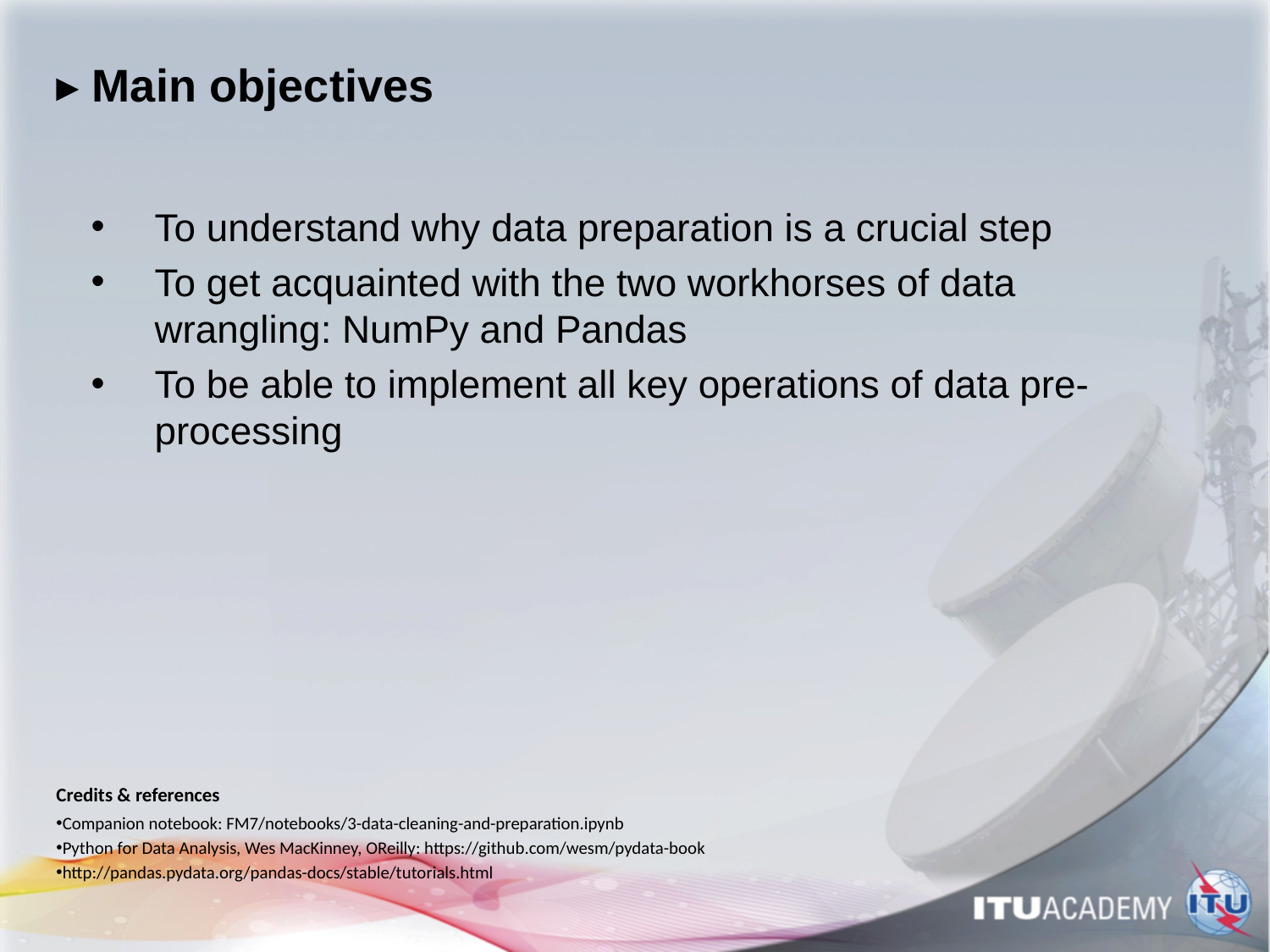

# ▸ Main objectives
To understand why data preparation is a crucial step
To get acquainted with the two workhorses of data wrangling: NumPy and Pandas
To be able to implement all key operations of data pre-processing
Credits & references
Companion notebook: FM7/notebooks/3-data-cleaning-and-preparation.ipynb
Python for Data Analysis, Wes MacKinney, OReilly: https://github.com/wesm/pydata-book
http://pandas.pydata.org/pandas-docs/stable/tutorials.html